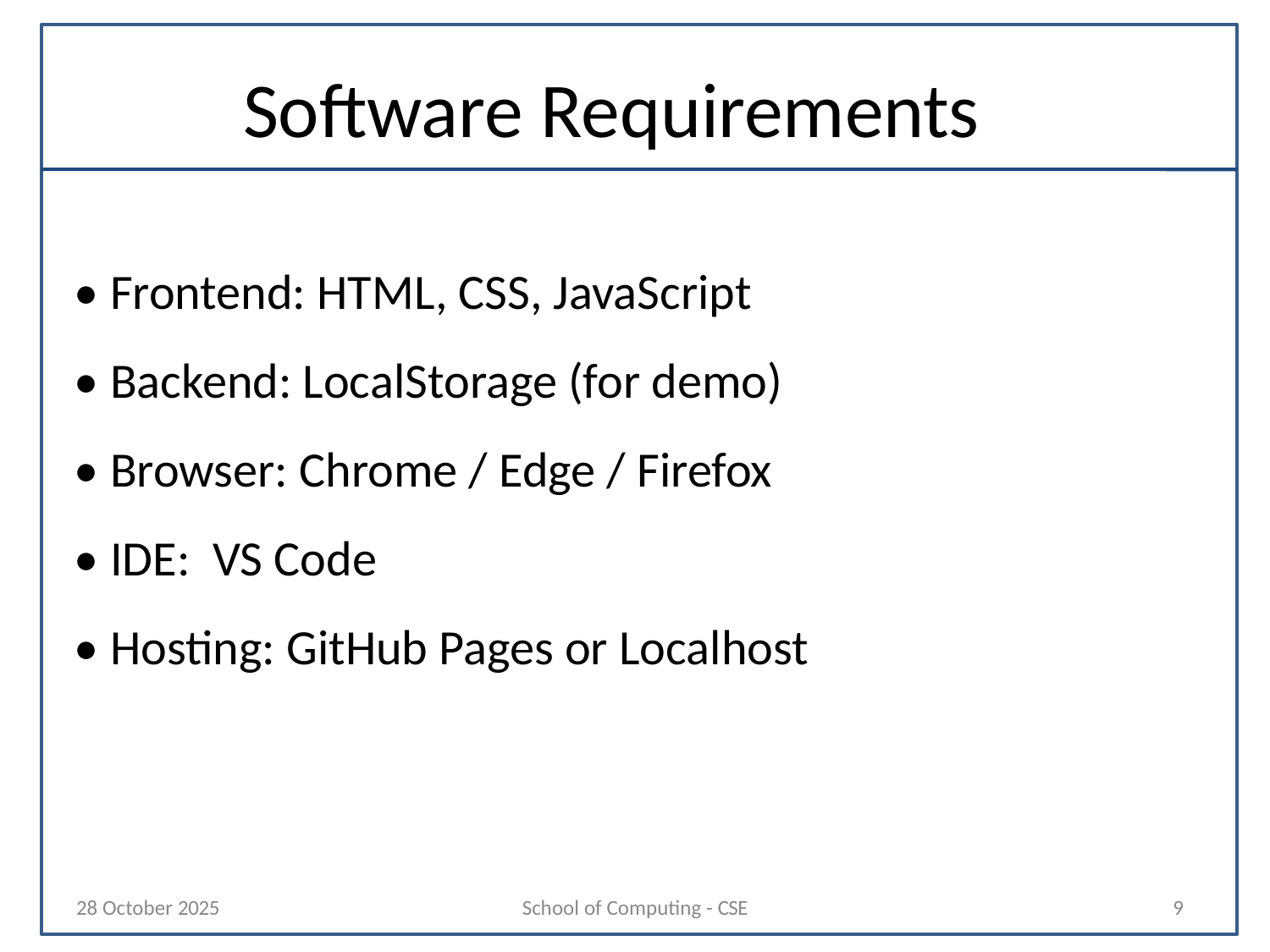

# Software Requirements
• Frontend: HTML, CSS, JavaScript
• Backend: LocalStorage (for demo)
• Browser: Chrome / Edge / Firefox
• IDE:  VS Code
• Hosting: GitHub Pages or Localhost
28 October 2025
School of Computing - CSE
9